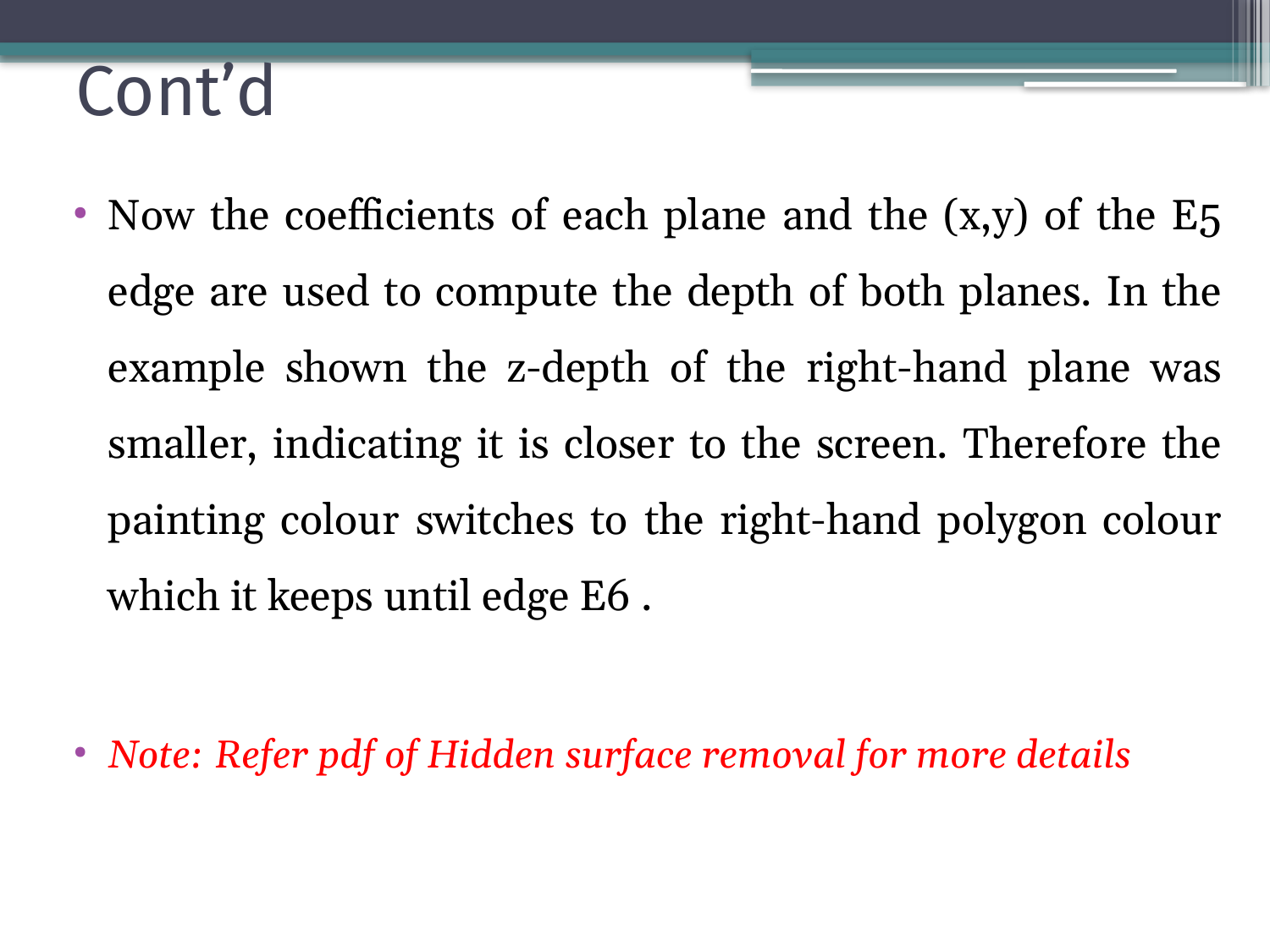

# Cont’d
Now the coefficients of each plane and the (x,y) of the E5 edge are used to compute the depth of both planes. In the example shown the z-depth of the right-hand plane was smaller, indicating it is closer to the screen. Therefore the painting colour switches to the right-hand polygon colour which it keeps until edge E6 .

Note: Refer pdf of Hidden surface removal for more details